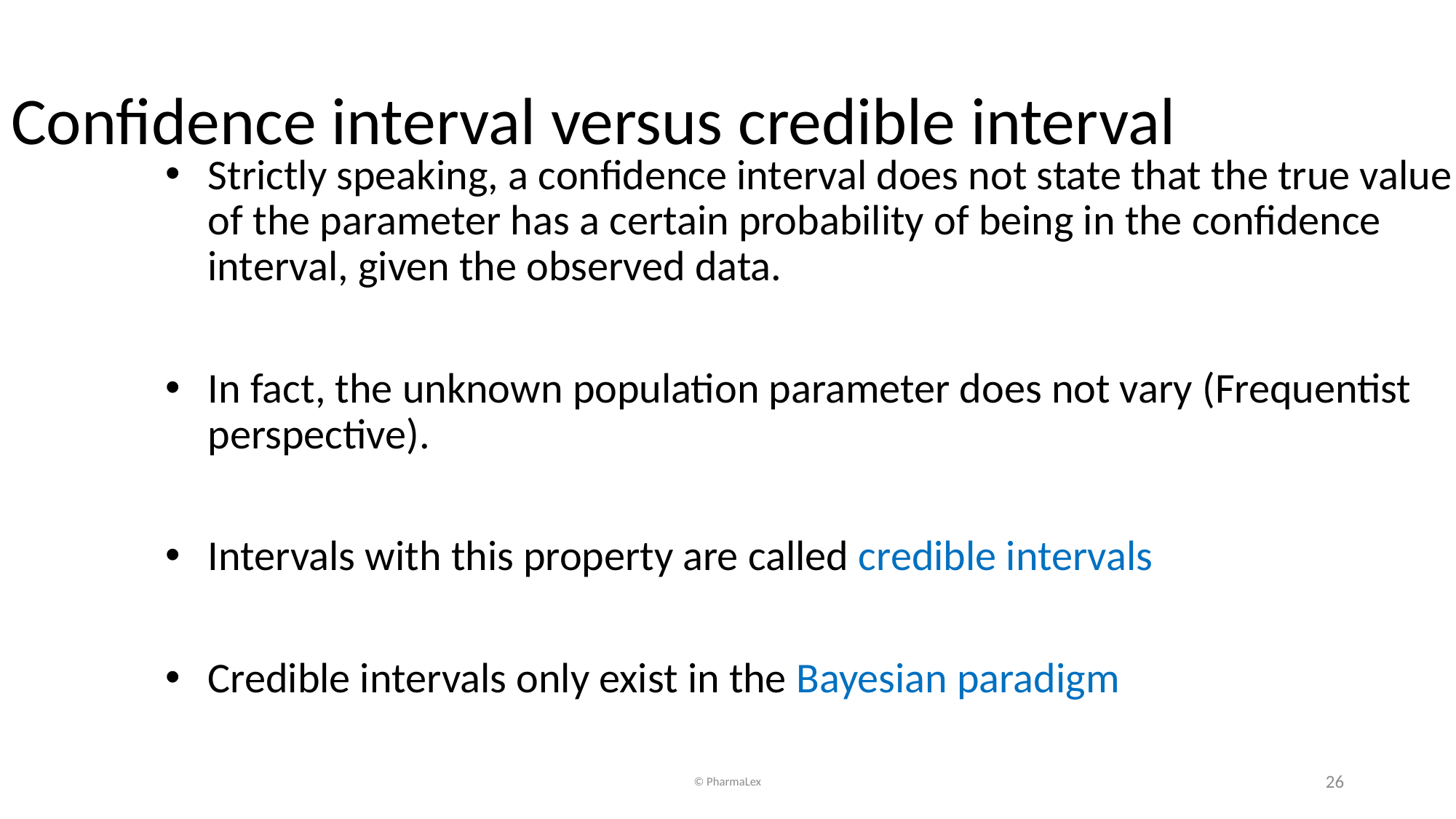

Confidence interval versus credible interval
Strictly speaking, a confidence interval does not state that the true value of the parameter has a certain probability of being in the confidence interval, given the observed data.

In fact, the unknown population parameter does not vary (Frequentist perspective).

Intervals with this property are called credible intervals

Credible intervals only exist in the Bayesian paradigm

© PharmaLex
26